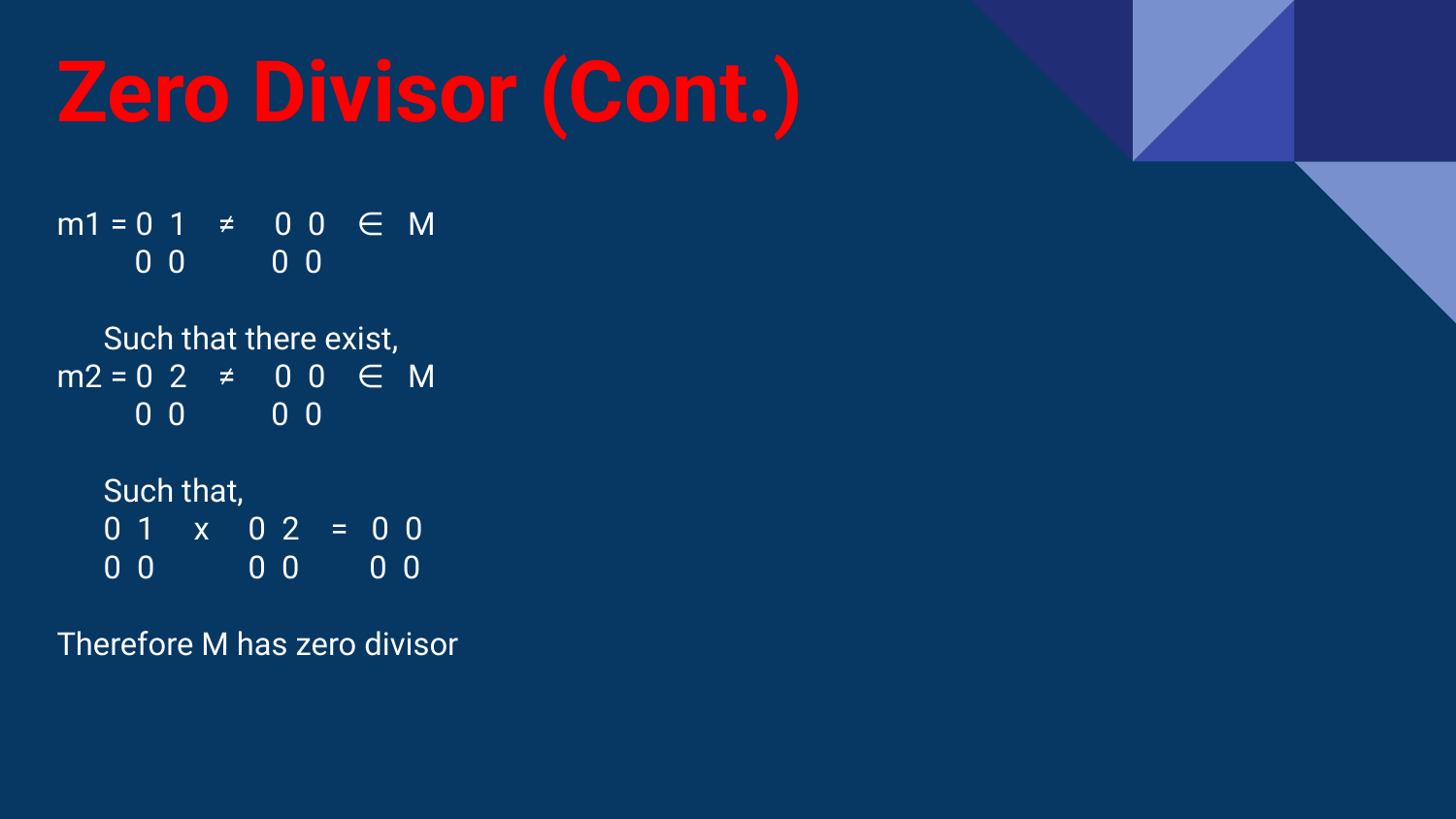

# Zero Divisor (Cont.)
m1 = 0  1    ≠     0  0    ∈   M
          0  0           0  0

      Such that there exist,
m2 = 0  2    ≠     0  0    ∈   M
          0  0           0  0

      Such that,
      0  1     x     0  2    =   0  0
      0  0            0  0         0  0

Therefore M has zero divisor